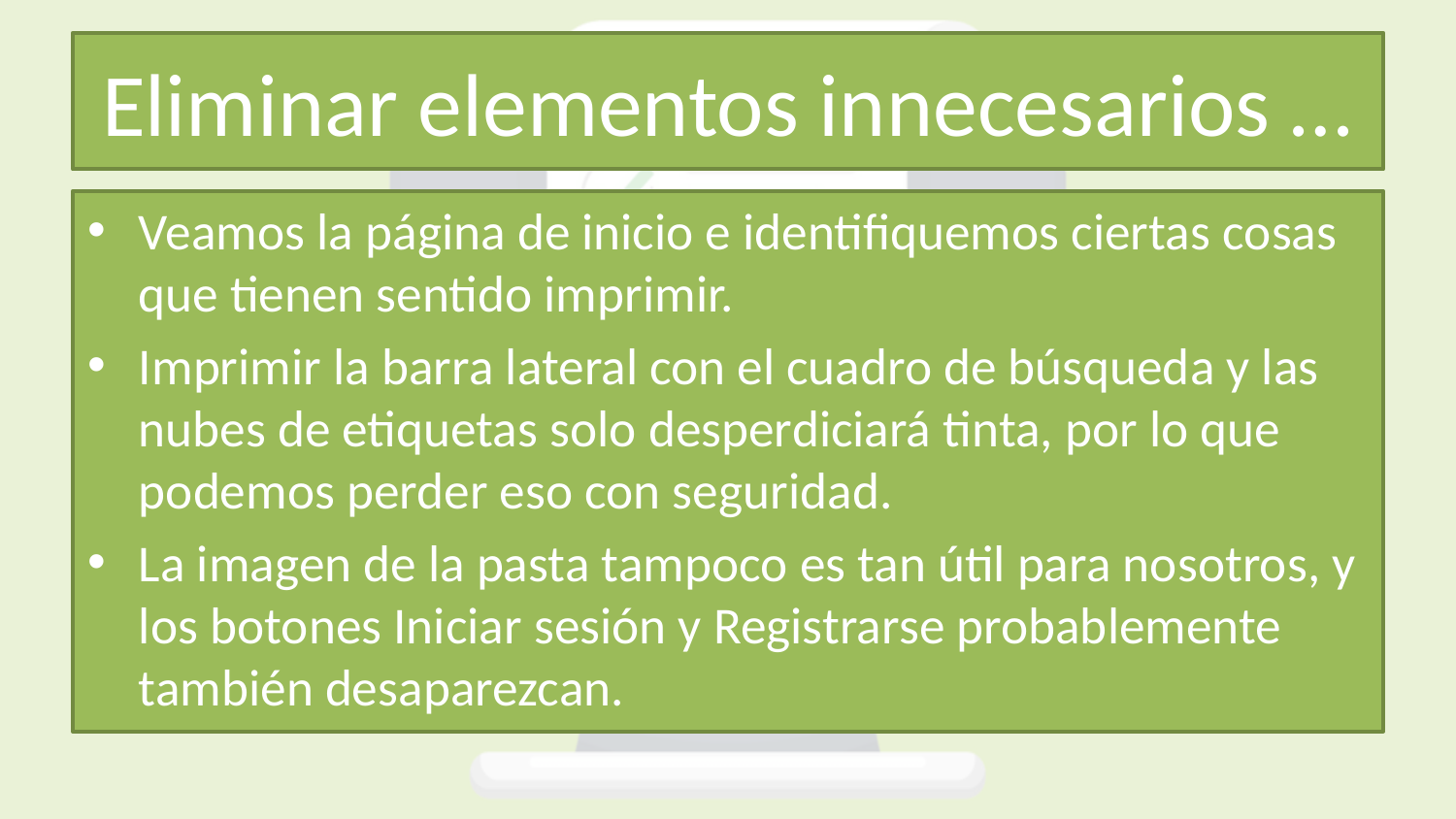

# Eliminar elementos innecesarios …
Veamos la página de inicio e identifiquemos ciertas cosas que tienen sentido imprimir.
Imprimir la barra lateral con el cuadro de búsqueda y las nubes de etiquetas solo desperdiciará tinta, por lo que podemos perder eso con seguridad.
La imagen de la pasta tampoco es tan útil para nosotros, y los botones Iniciar sesión y Registrarse probablemente también desaparezcan.